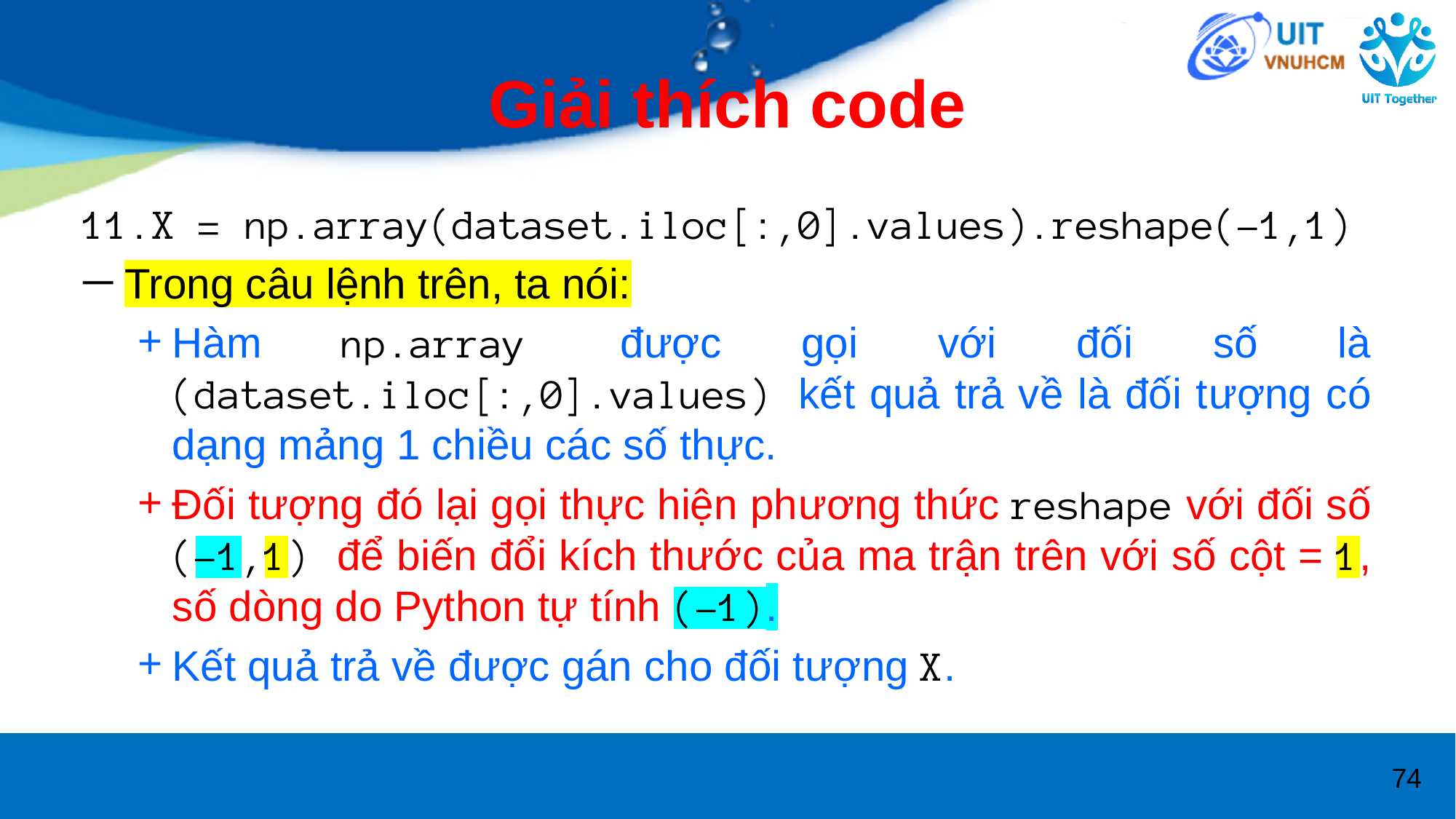

# Giải thích code
X = np.array(dataset.iloc[:,0].values).reshape(-1,1)
Trong câu lệnh trên, ta nói:
Hàm np.array được gọi với đối số là (dataset.iloc[:,0].values) kết quả trả về là đối tượng có dạng mảng 1 chiều các số thực.
Đối tượng đó lại gọi thực hiện phương thức reshape với đối số (-1,1) để biến đổi kích thước của ma trận trên với số cột = 1, số dòng do Python tự tính (-1).
Kết quả trả về được gán cho đối tượng X.